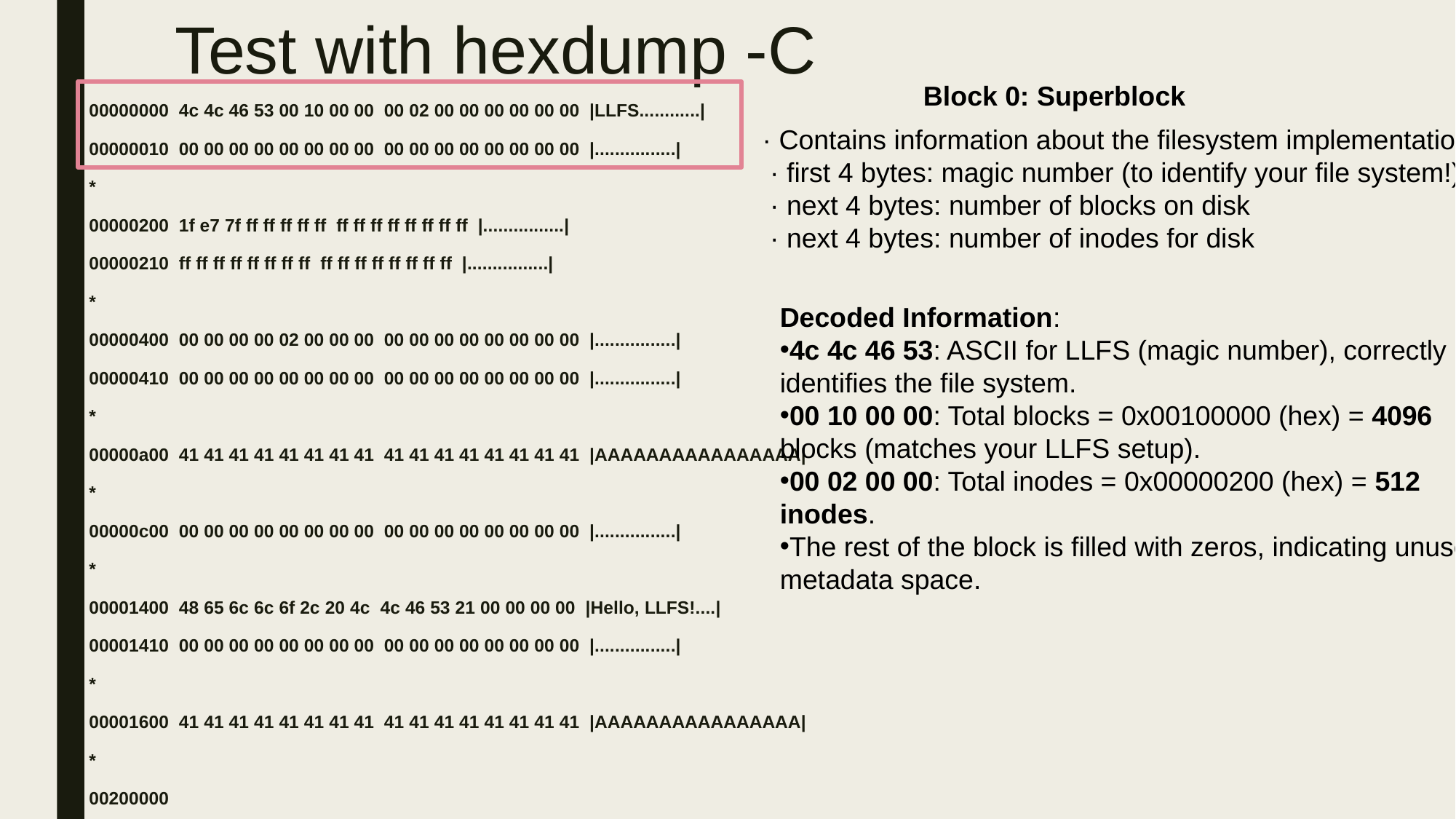

# Test with hexdump -C
Block 0: Superblock

00000000  4c 4c 46 53 00 10 00 00  00 02 00 00 00 00 00 00  |LLFS............|
00000010  00 00 00 00 00 00 00 00  00 00 00 00 00 00 00 00  |................|
*
00000200  1f e7 7f ff ff ff ff ff  ff ff ff ff ff ff ff ff  |................|
00000210  ff ff ff ff ff ff ff ff  ff ff ff ff ff ff ff ff  |................|
*
00000400  00 00 00 00 02 00 00 00  00 00 00 00 00 00 00 00  |................|
00000410  00 00 00 00 00 00 00 00  00 00 00 00 00 00 00 00  |................|
*
00000a00  41 41 41 41 41 41 41 41  41 41 41 41 41 41 41 41  |AAAAAAAAAAAAAAAA|
*
00000c00  00 00 00 00 00 00 00 00  00 00 00 00 00 00 00 00  |................|
*
00001400  48 65 6c 6c 6f 2c 20 4c  4c 46 53 21 00 00 00 00  |Hello, LLFS!....|
00001410  00 00 00 00 00 00 00 00  00 00 00 00 00 00 00 00  |................|
*
00001600  41 41 41 41 41 41 41 41  41 41 41 41 41 41 41 41  |AAAAAAAAAAAAAAAA|
*
00200000

· Contains information about the filesystem implementation
 · first 4 bytes: magic number (to identify your file system!)
 · next 4 bytes: number of blocks on disk
 · next 4 bytes: number of inodes for disk
Decoded Information:
4c 4c 46 53: ASCII for LLFS (magic number), correctly identifies the file system.
00 10 00 00: Total blocks = 0x00100000 (hex) = 4096 blocks (matches your LLFS setup).
00 02 00 00: Total inodes = 0x00000200 (hex) = 512 inodes.
The rest of the block is filled with zeros, indicating unused metadata space.